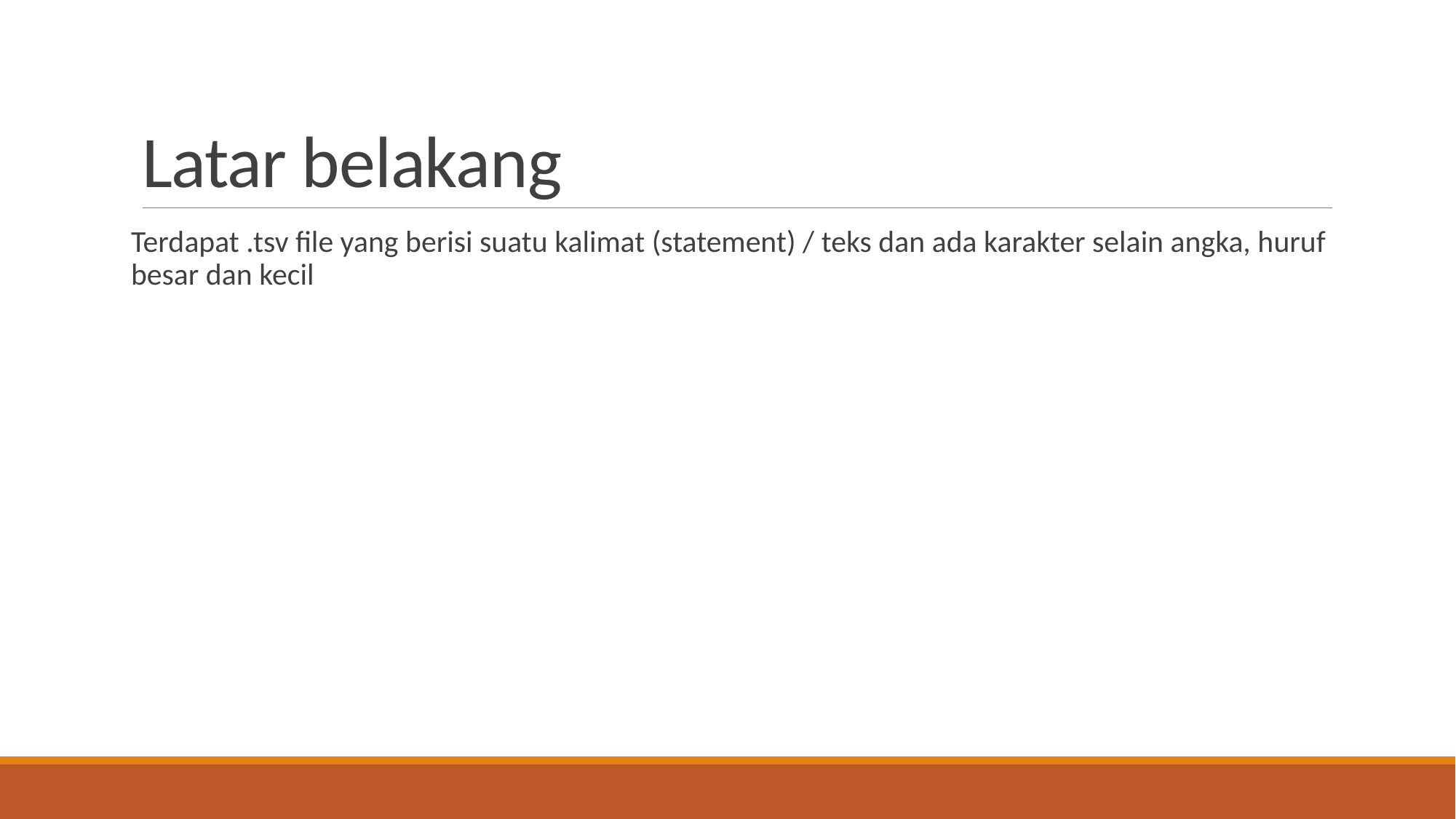

# Latar belakang
Terdapat .tsv file yang berisi suatu kalimat (statement) / teks dan ada karakter selain angka, huruf besar dan kecil